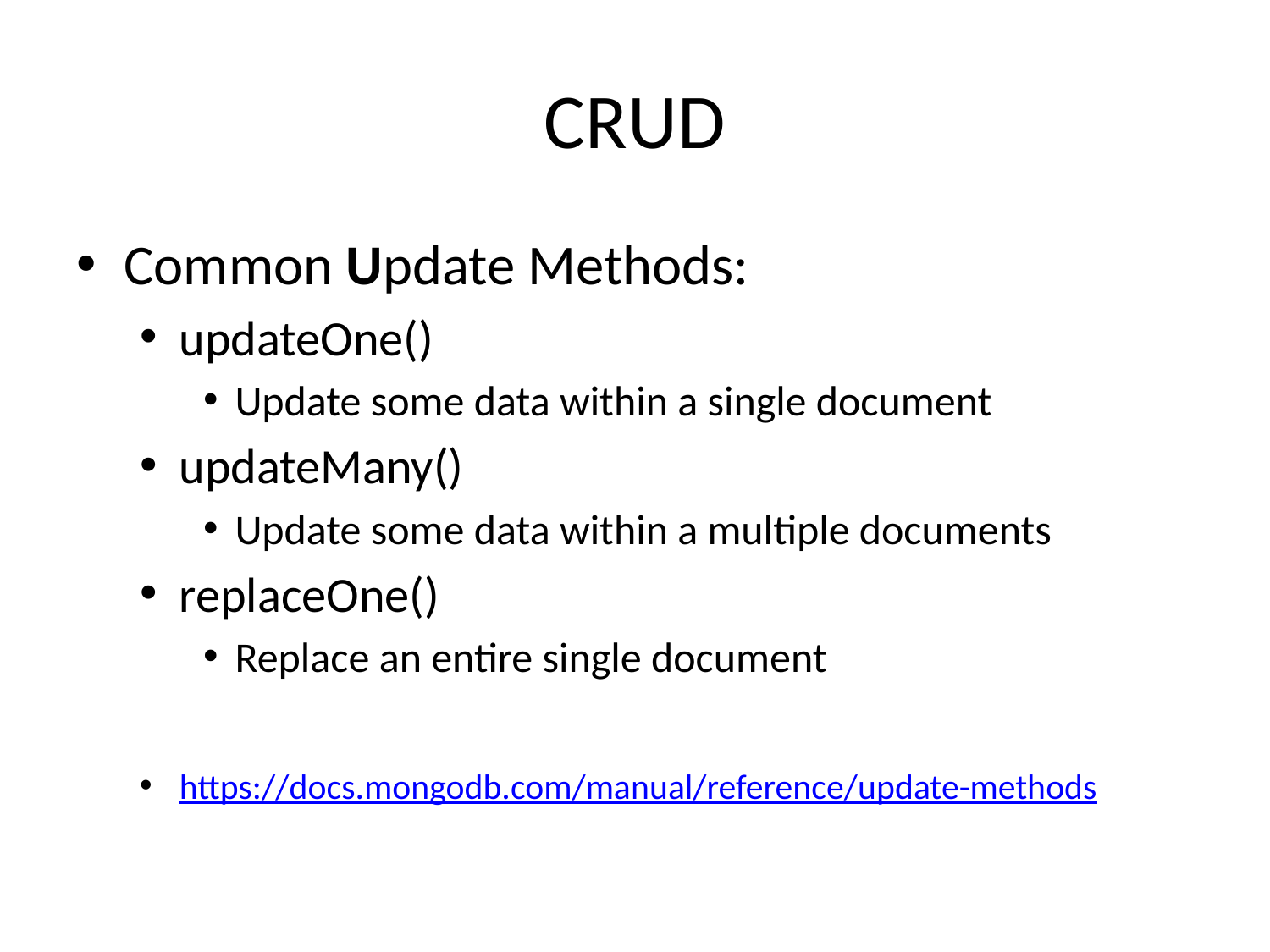

# CRUD
Common Update Methods:
updateOne()
Update some data within a single document
updateMany()
Update some data within a multiple documents
replaceOne()
Replace an entire single document

https://docs.mongodb.com/manual/reference/update-methods